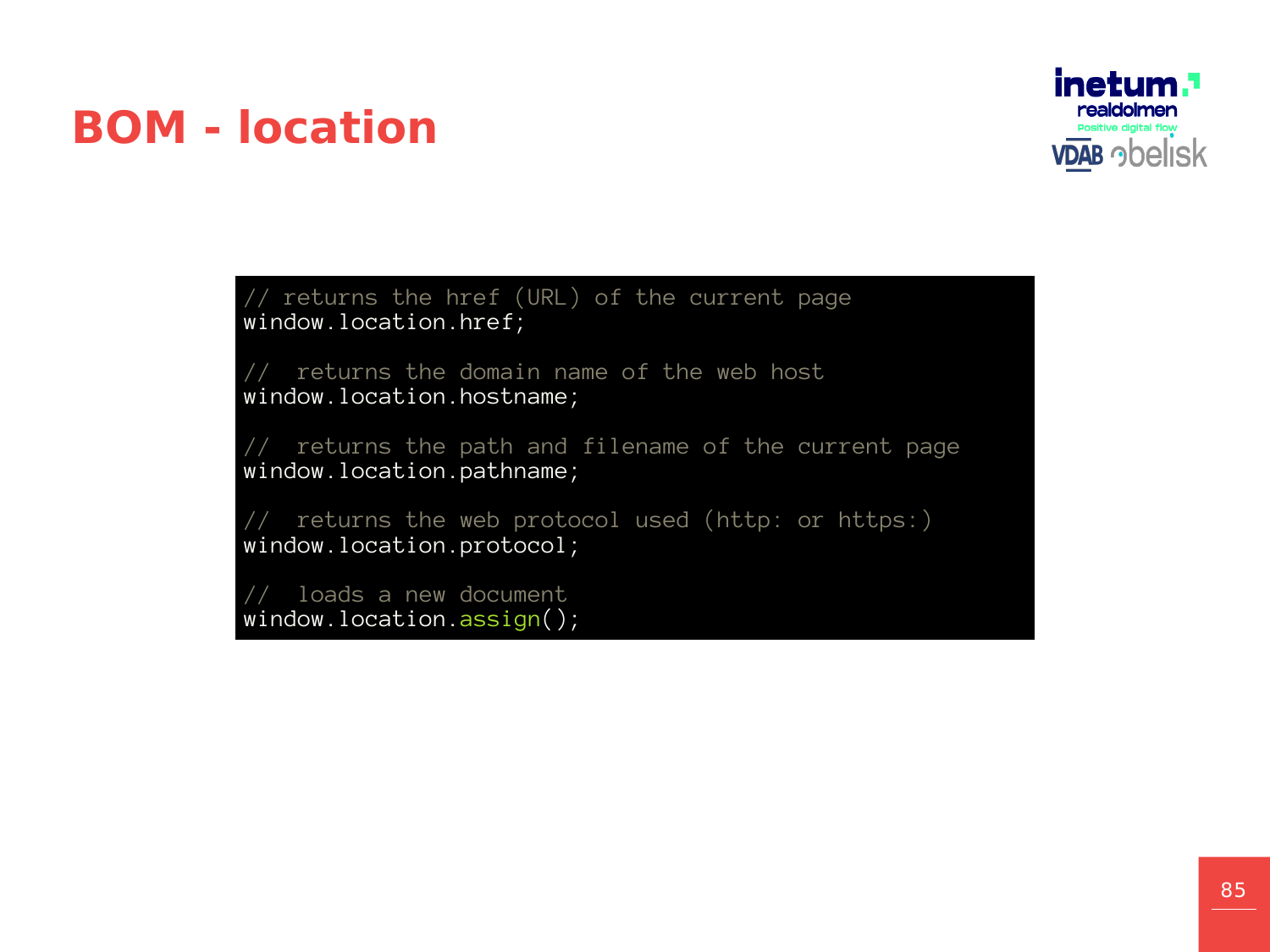

# BOM - location

| // returns the href (URL) of the current page window.location.href;     //  returns the domain name of the web host  window.location.hostname;  //  returns the path and filename of the current page window.location.pathname;  //  returns the web protocol used (http: or https:) window.location.protocol;  //  loads a new document window.location.assign(); |
| --- |